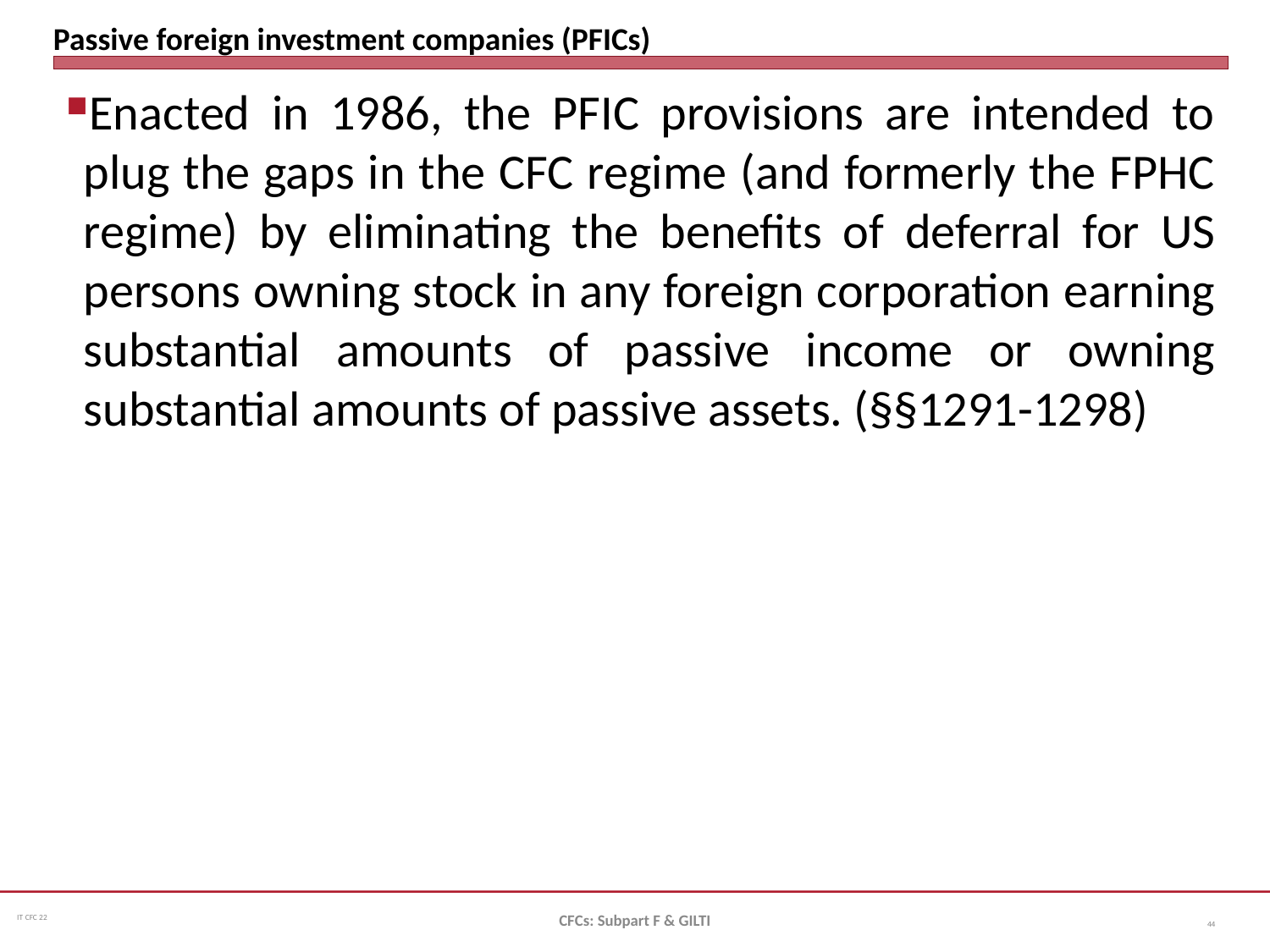

# Passive foreign investment companies (PFICs)
Enacted in 1986, the PFIC provisions are intended to plug the gaps in the CFC regime (and formerly the FPHC regime) by eliminating the benefits of deferral for US persons owning stock in any foreign corporation earning substantial amounts of passive income or owning substantial amounts of passive assets. (§§1291-1298)

CFCs: Subpart F & GILTI
44